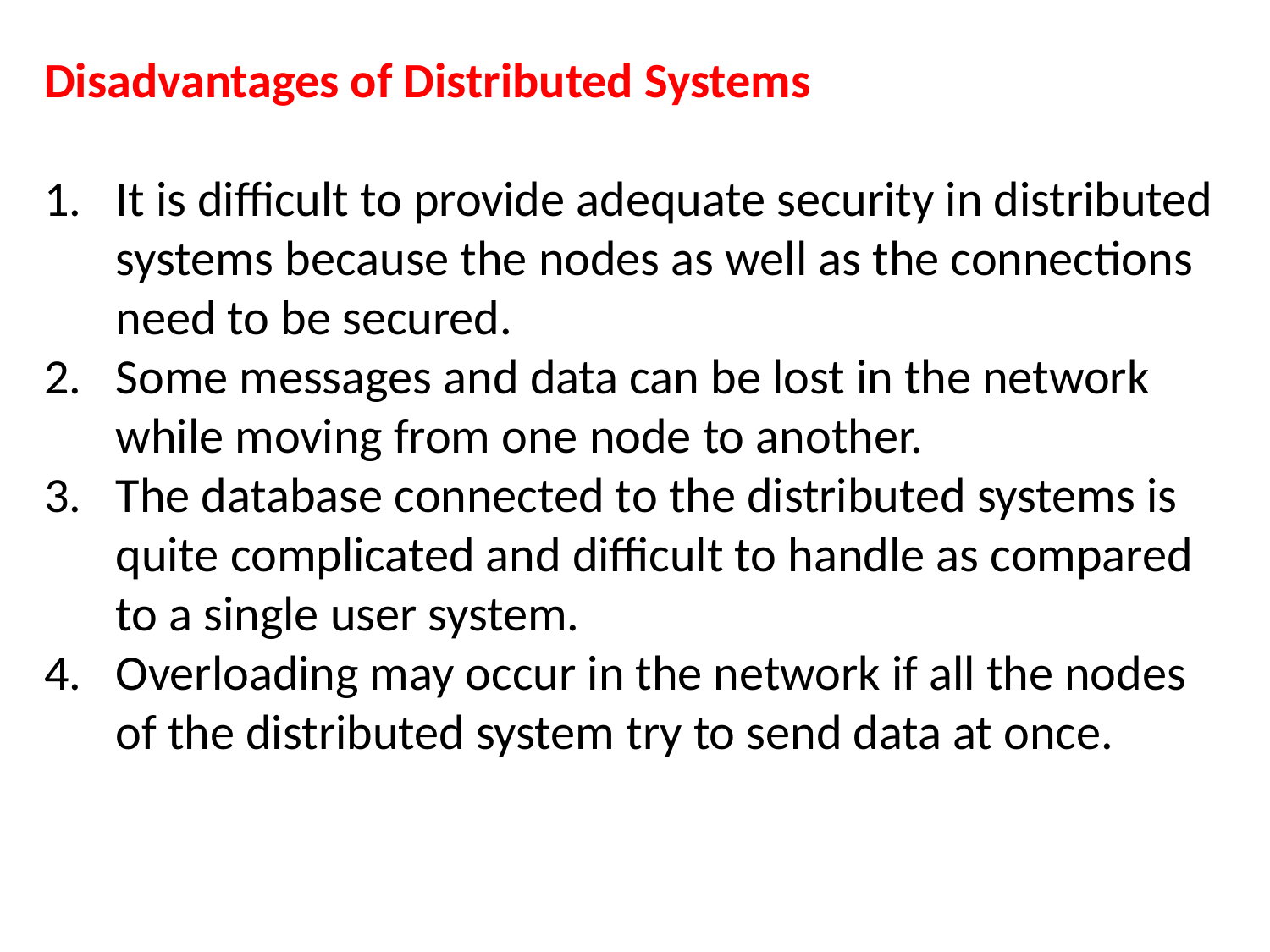

Disadvantages of Distributed Systems

It is difficult to provide adequate security in distributed systems because the nodes as well as the connections need to be secured.
Some messages and data can be lost in the network while moving from one node to another.
The database connected to the distributed systems is quite complicated and difficult to handle as compared to a single user system.
Overloading may occur in the network if all the nodes of the distributed system try to send data at once.